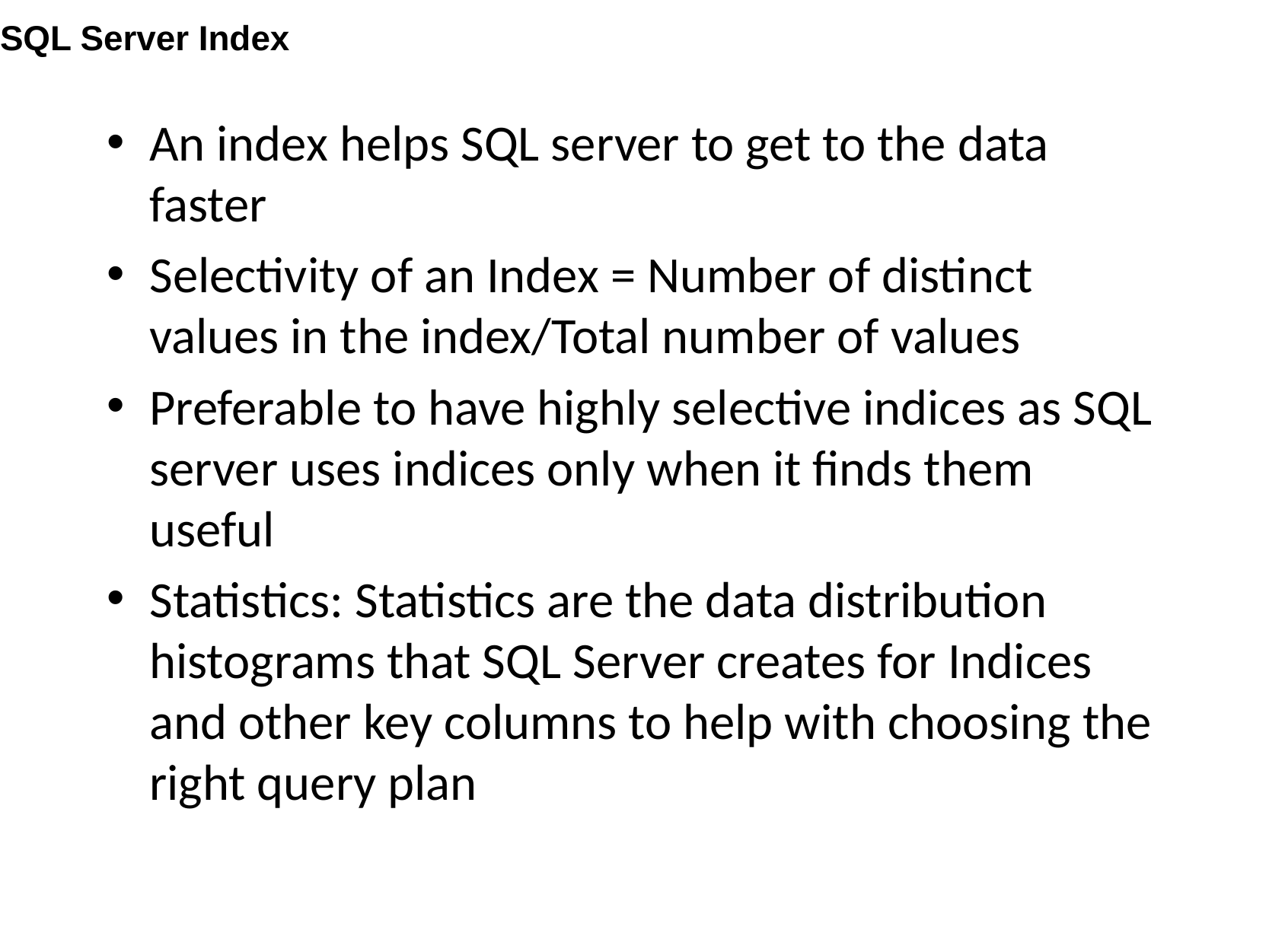

# SQL Server Index
An index helps SQL server to get to the data faster
Selectivity of an Index = Number of distinct values in the index/Total number of values
Preferable to have highly selective indices as SQL server uses indices only when it finds them useful
Statistics: Statistics are the data distribution histograms that SQL Server creates for Indices and other key columns to help with choosing the right query plan